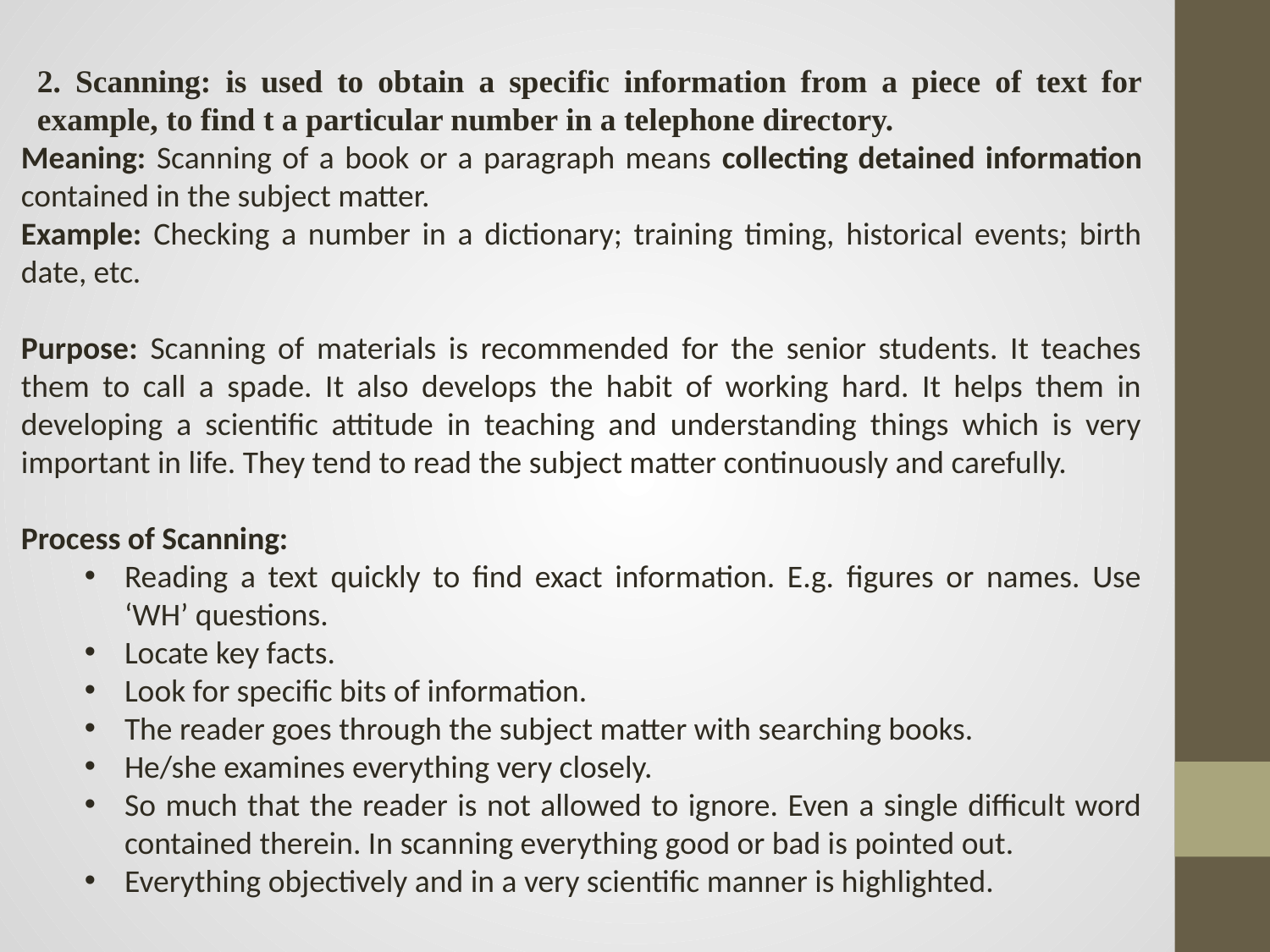

2. Scanning: is used to obtain a specific information from a piece of text for example, to find t a particular number in a telephone directory.
Meaning: Scanning of a book or a paragraph means collecting detained information contained in the subject matter.
Example: Checking a number in a dictionary; training timing, historical events; birth date, etc.

Purpose: Scanning of materials is recommended for the senior students. It teaches them to call a spade. It also develops the habit of working hard. It helps them in developing a scientific attitude in teaching and understanding things which is very important in life. They tend to read the subject matter continuously and carefully.

Process of Scanning:
Reading a text quickly to find exact information. E.g. figures or names. Use ‘WH’ questions.
Locate key facts.
Look for specific bits of information.
The reader goes through the subject matter with searching books.
He/she examines everything very closely.
So much that the reader is not allowed to ignore. Even a single difficult word contained therein. In scanning everything good or bad is pointed out.
Everything objectively and in a very scientific manner is highlighted.